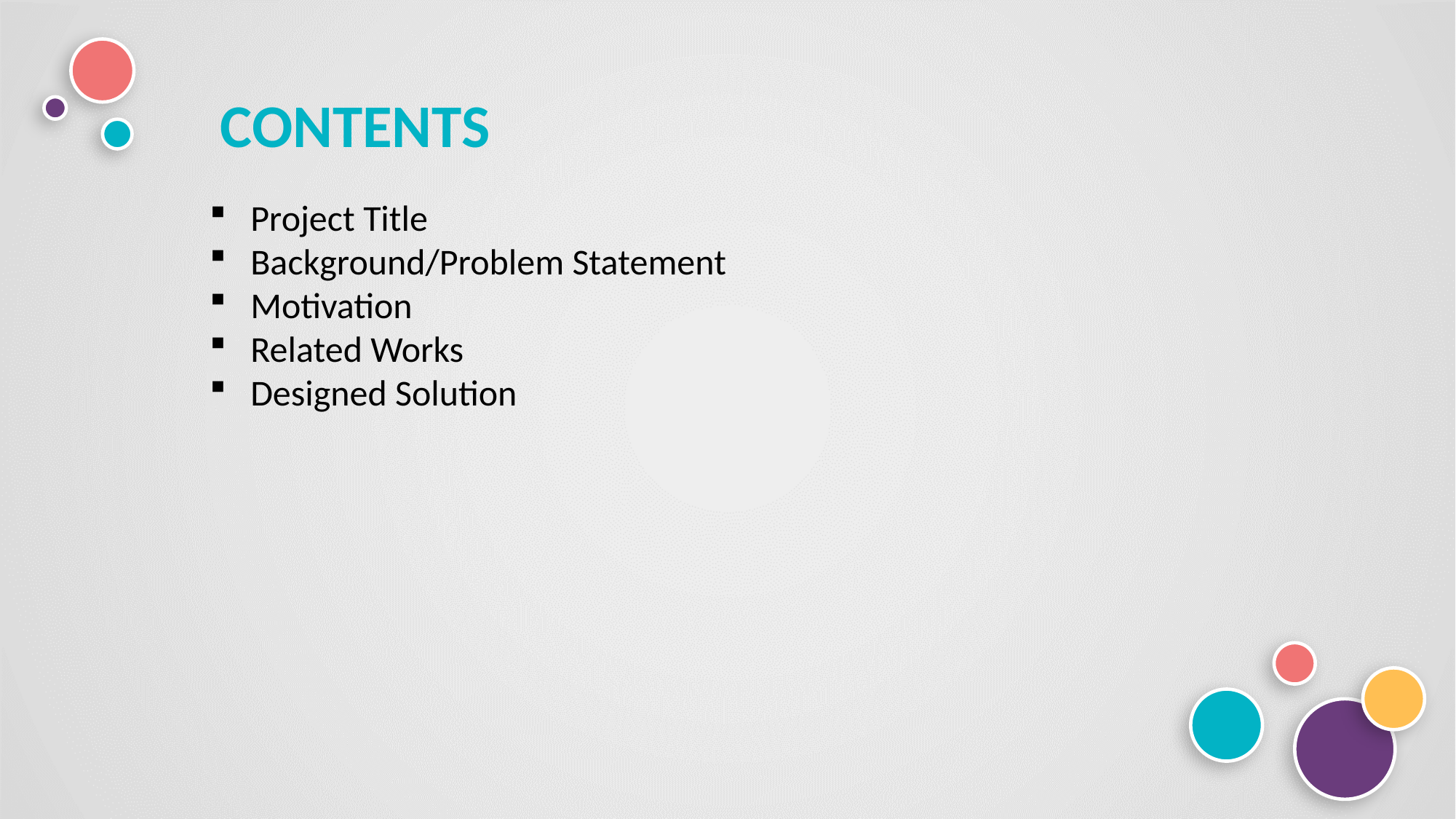

CONTENTS

Project Title
Background/Problem Statement
Motivation
Related Works
Designed Solution